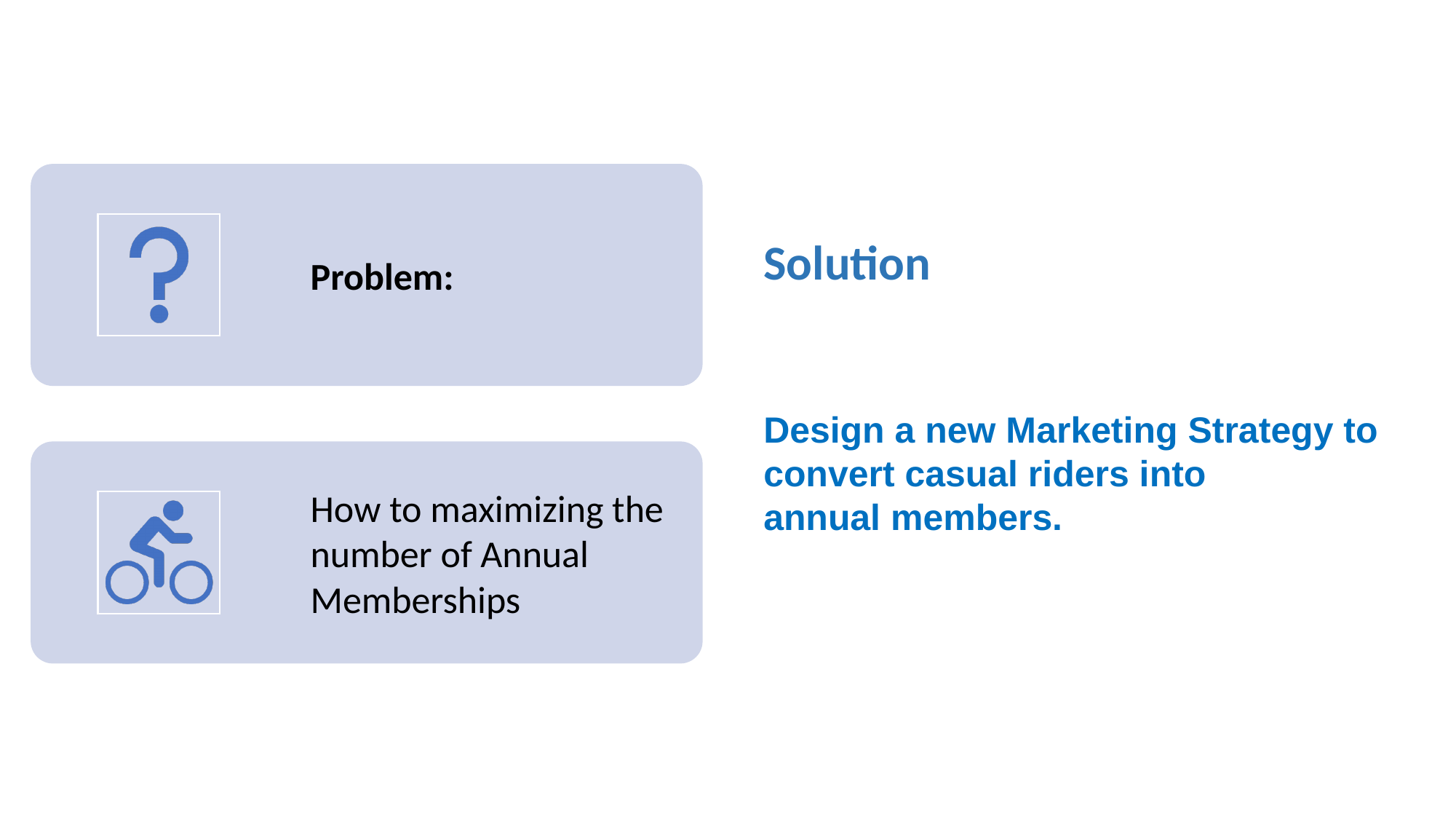

Problem:
How to maximizing the number of Annual Memberships
# Solution Design a new Marketing Strategy to convert casual riders into annual members.